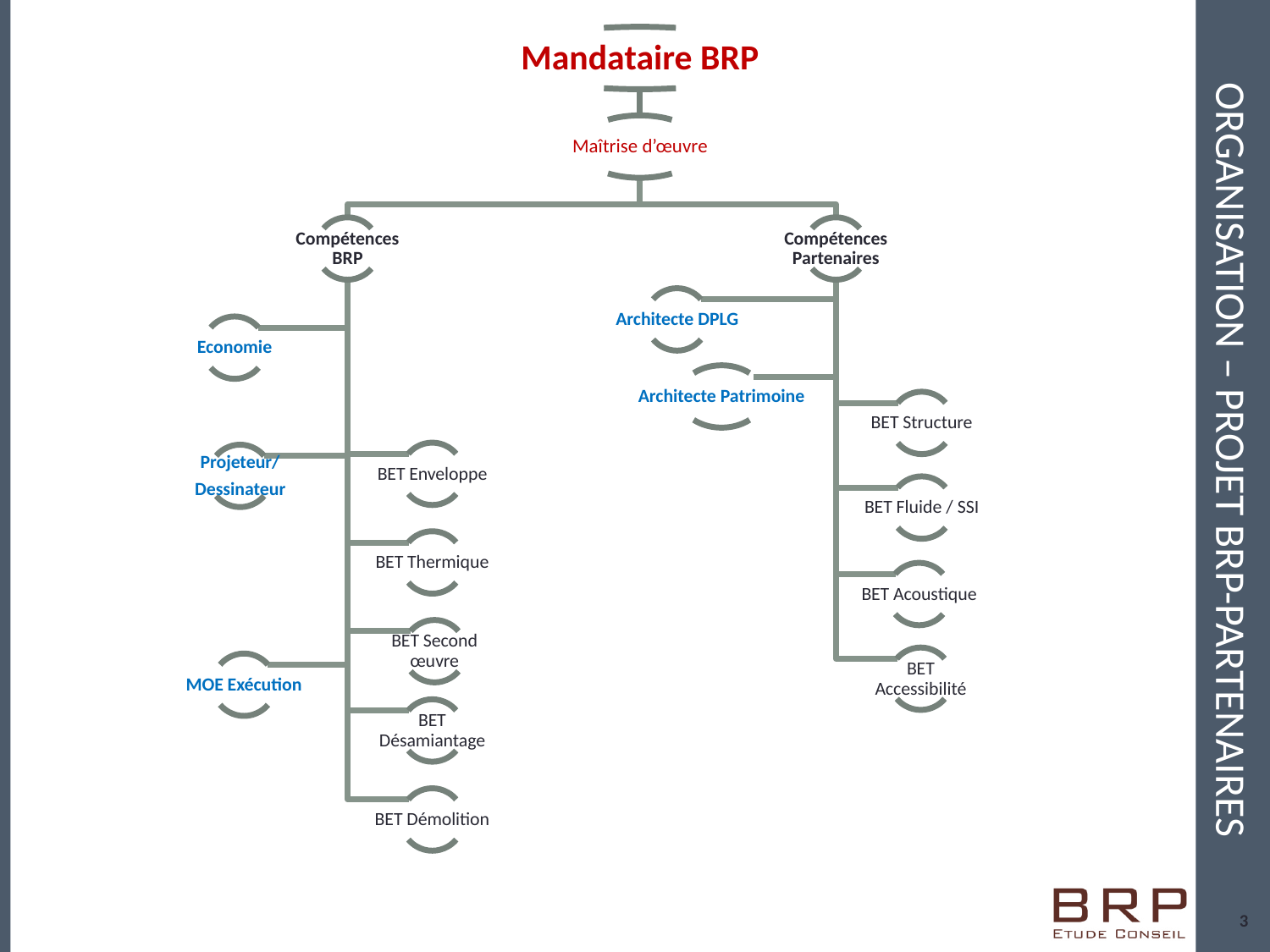

Mandataire BRP
Maîtrise d’œuvre
Compétences BRP
Economie
Projeteur/
Dessinateur
BET Enveloppe
BET Thermique
BET Second œuvre
BET Désamiantage
BET Démolition
MOE Exécution
Compétences Partenaires
Architecte DPLG
Architecte Patrimoine
BET Structure
BET Fluide / SSI
BET Acoustique
BET Accessibilité
# ORGANISATION – projet BRP-Partenaires

3